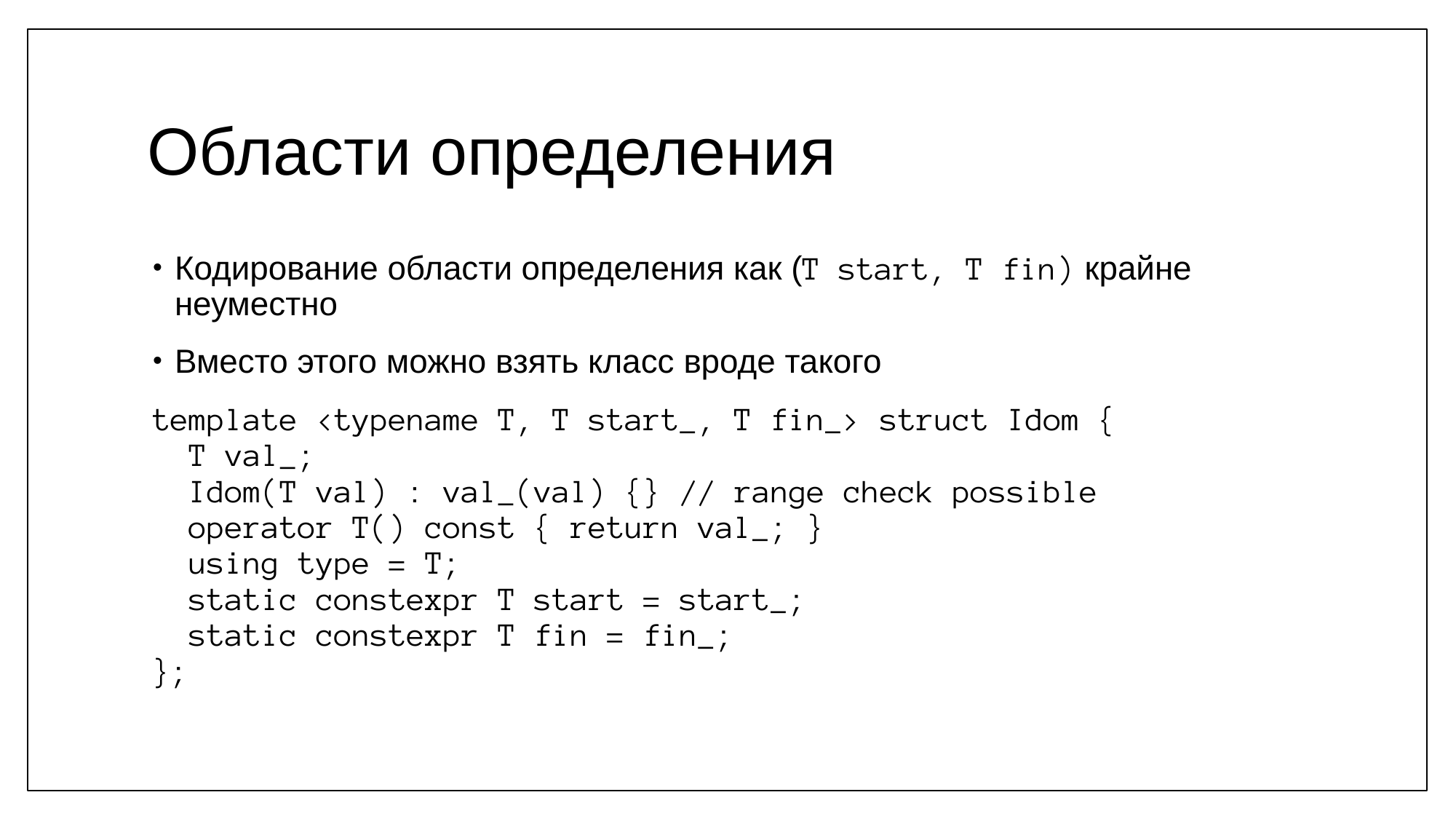

# Области определения
Кодирование области определения как (T start, T fin) крайне неуместно
Вместо этого можно взять класс вроде такого
template <typename T, T start_, T fin_> struct Idom {
  T val_;
  Idom(T val) : val_(val) {} // range check possible
  operator T() const { return val_; }
  using type = T;
  static constexpr T start = start_;
  static constexpr T fin = fin_;
};